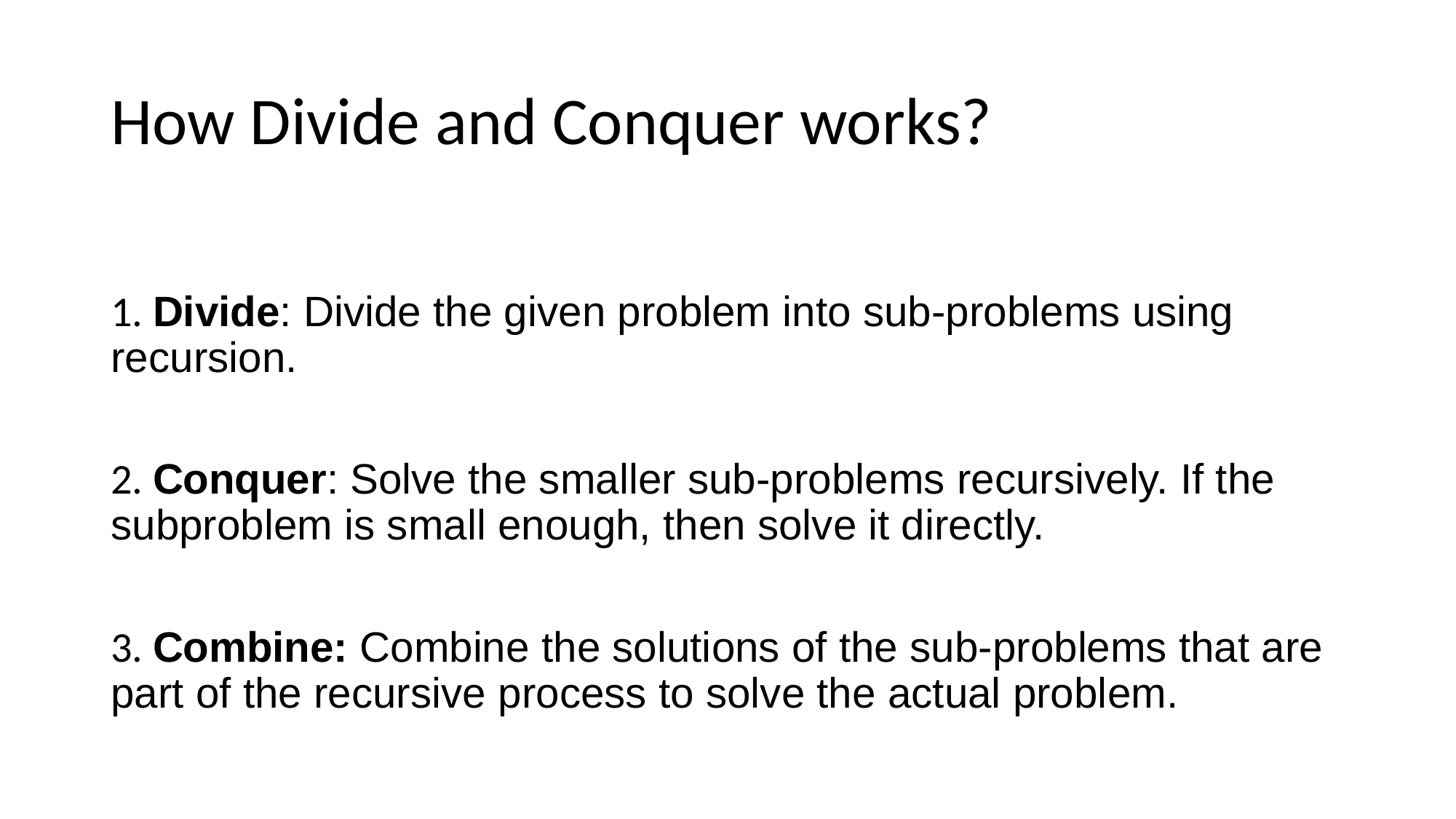

# How Divide and Conquer works?

1. Divide: Divide the given problem into sub-problems using recursion.

2. Conquer: Solve the smaller sub-problems recursively. If the subproblem is small enough, then solve it directly.

3. Combine: Combine the solutions of the sub-problems that are part of the recursive process to solve the actual problem.